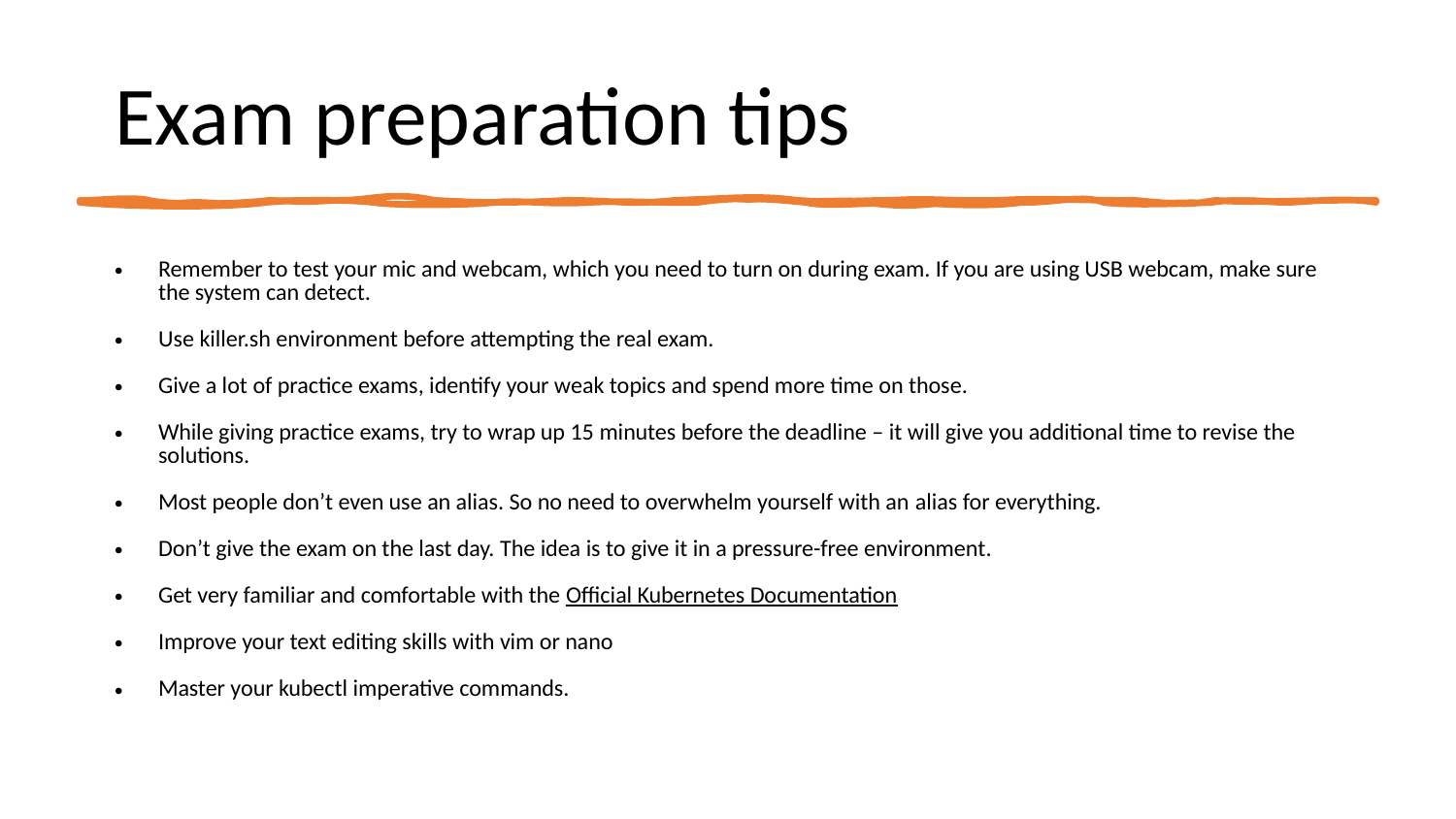

# Exam preparation tips

Remember to test your mic and webcam, which you need to turn on during exam. If you are using USB webcam, make sure the system can detect.

Use killer.sh environment before attempting the real exam.

Give a lot of practice exams, identify your weak topics and spend more time on those.

While giving practice exams, try to wrap up 15 minutes before the deadline – it will give you additional time to revise the solutions.

Most people don’t even use an alias. So no need to overwhelm yourself with an alias for everything.

Don’t give the exam on the last day. The idea is to give it in a pressure-free environment.

Get very familiar and comfortable with the Official Kubernetes Documentation

Improve your text editing skills with vim or nano

Master your kubectl imperative commands.